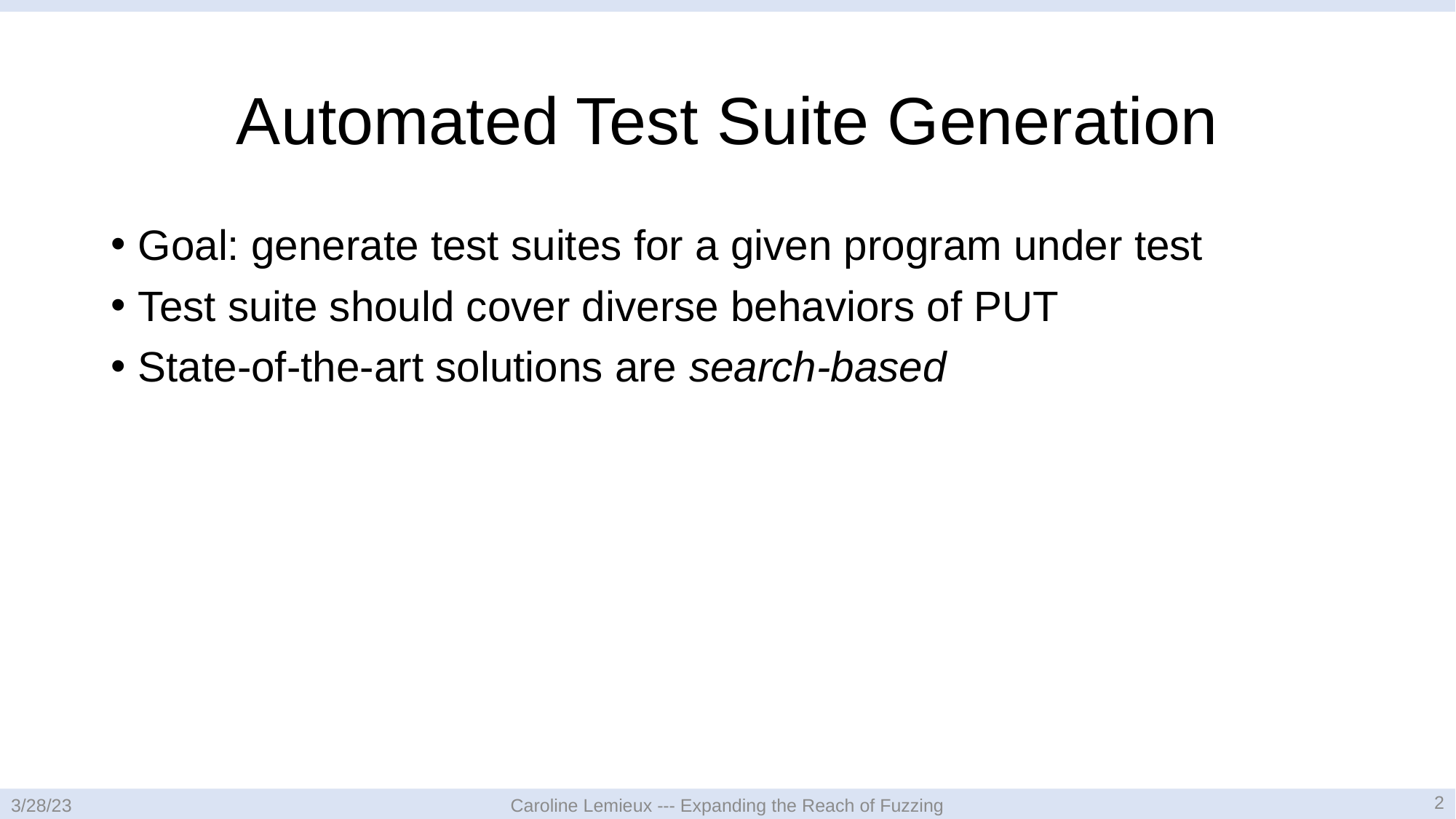

# Automated Test Suite Generation
Goal: generate test suites for a given program under test
Test suite should cover diverse behaviors of PUT
State-of-the-art solutions are search-based
2
3/28/23
Caroline Lemieux --- Expanding the Reach of Fuzzing